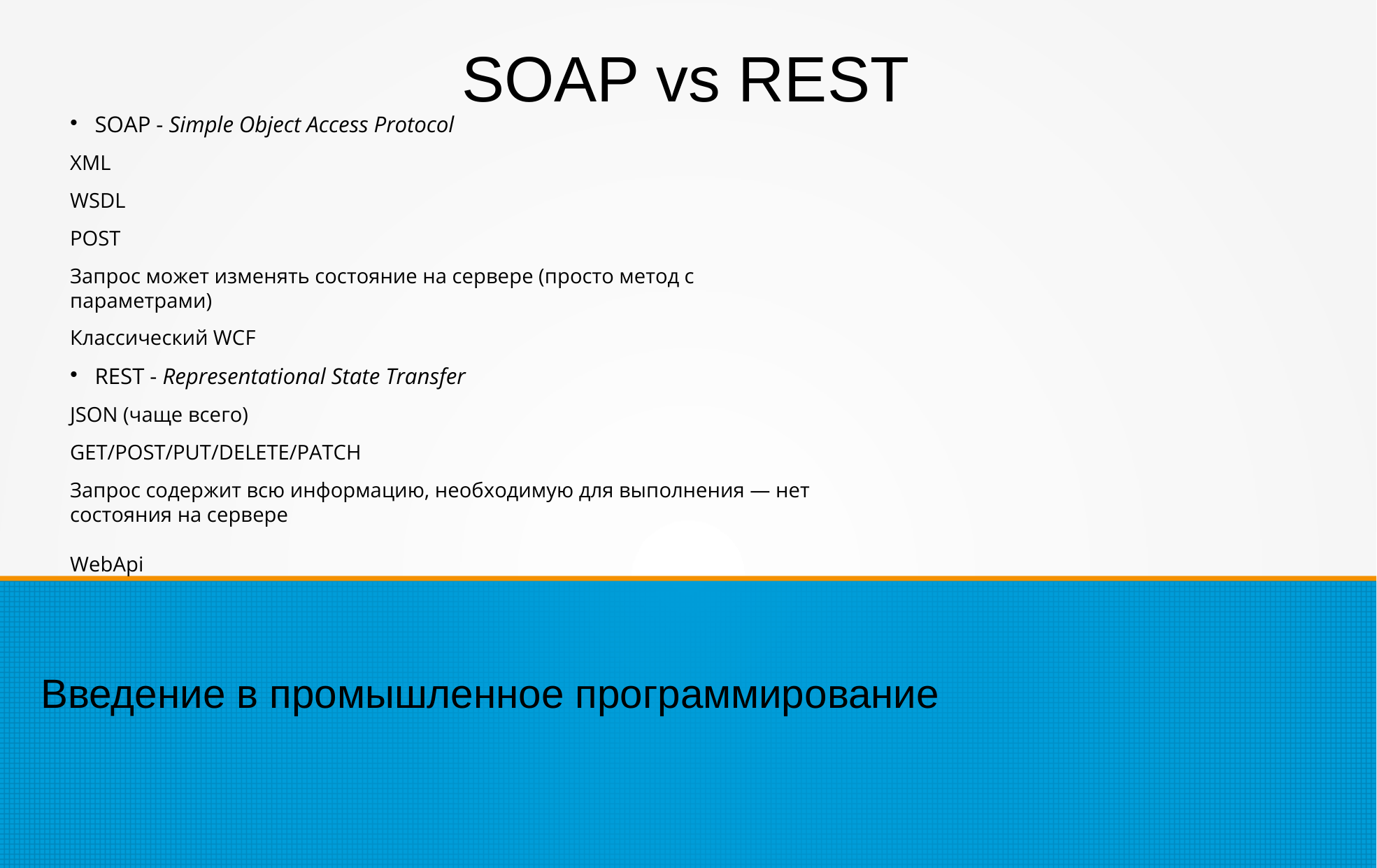

SOAP vs REST
SOAP - Simple Object Access Protocol
XML
WSDL
POST
Запрос может изменять состояние на сервере (просто метод с параметрами)
Классический WCF
REST - Representational State Transfer
JSON (чаще всего)
GET/POST/PUT/DELETE/PATCH
Запрос содержит всю информацию, необходимую для выполнения — нет состояния на сервере
WebApi
Введение в промышленное программирование